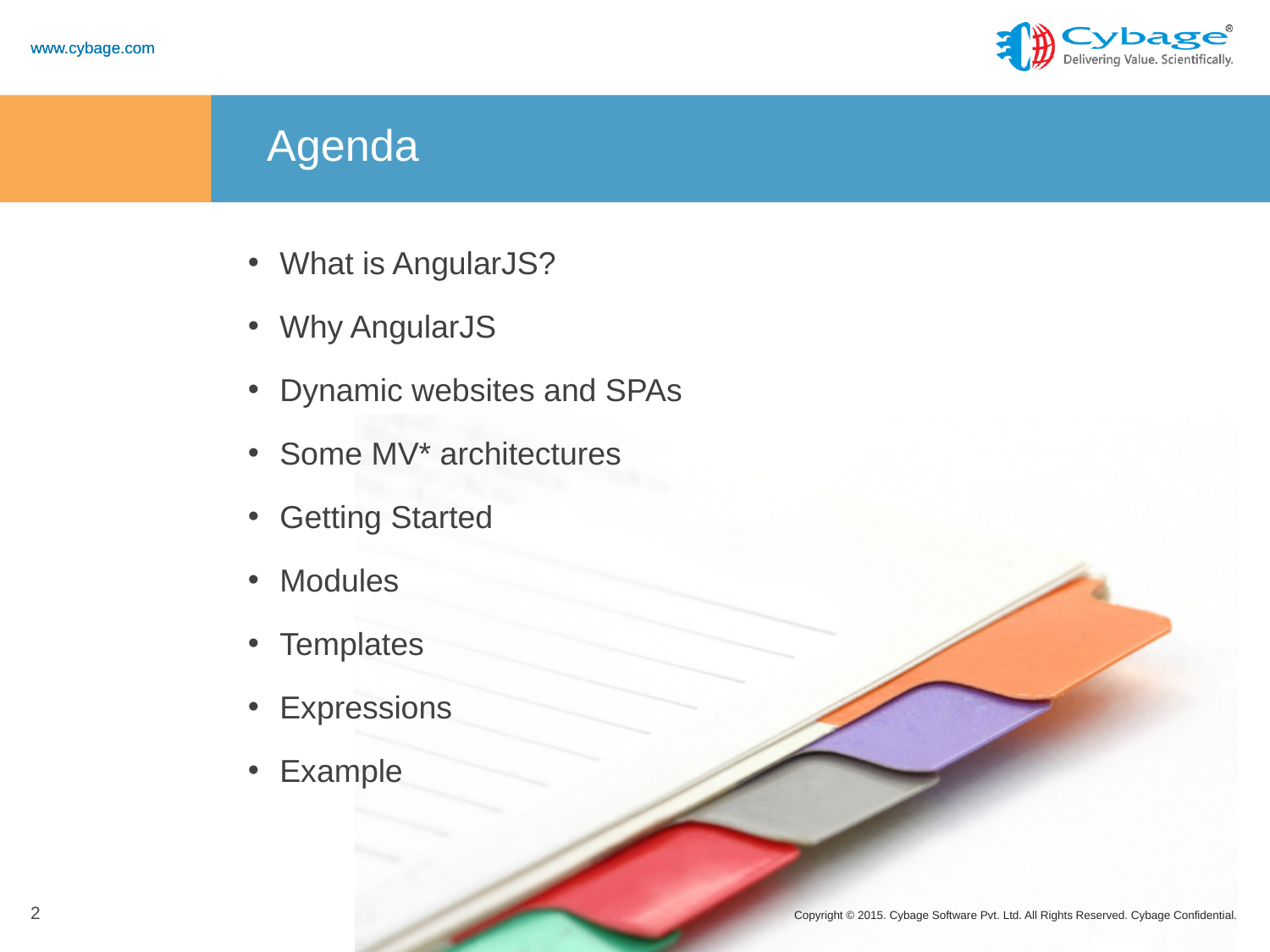

Agenda
What is AngularJS?
Why AngularJS
Dynamic websites and SPAs
Some MV* architectures
Getting Started
Modules
Templates
Expressions
Example
2